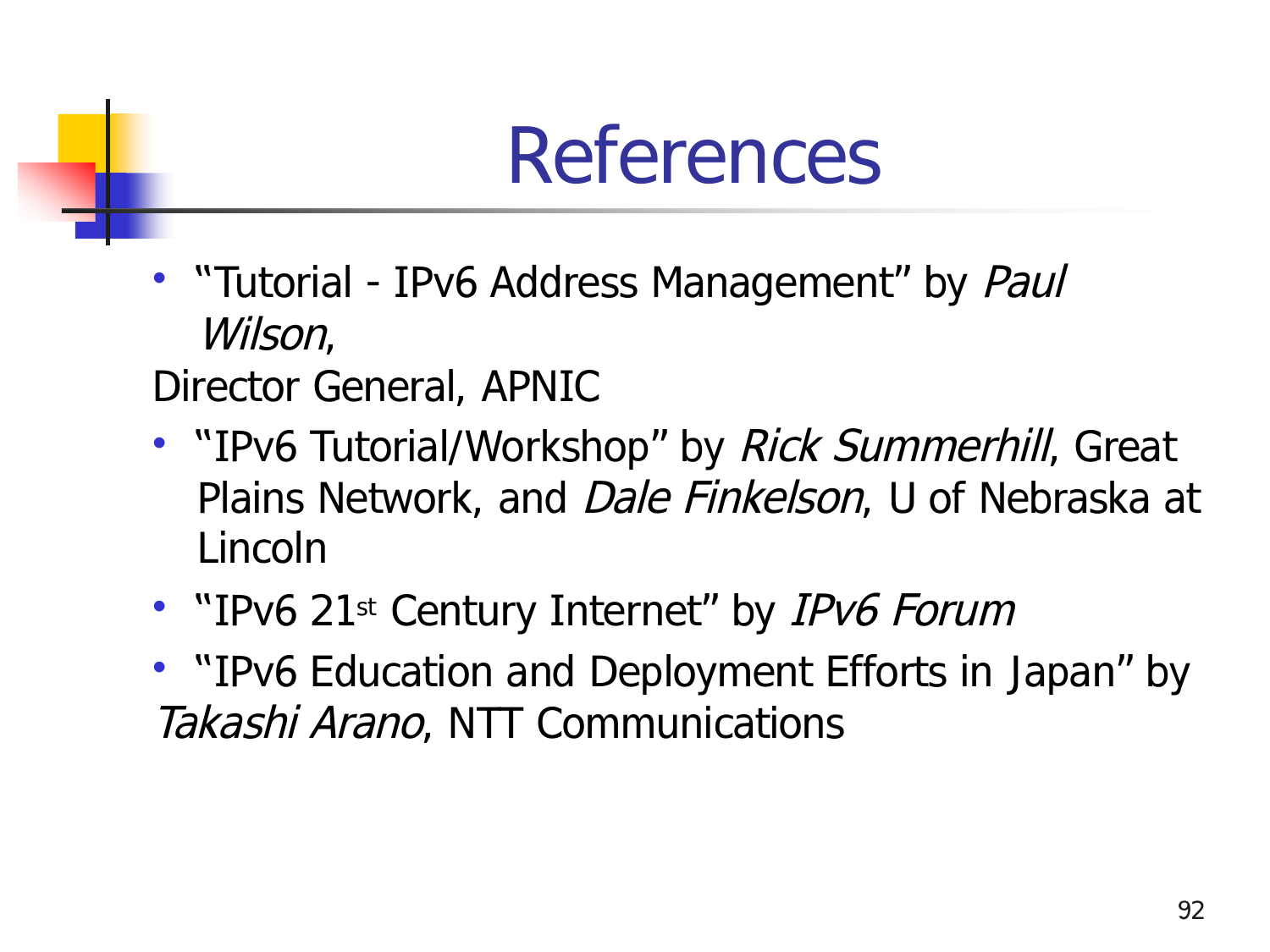

# References
“Tutorial - IPv6 Address Management” by Paul Wilson,
Director General, APNIC
“IPv6 Tutorial/Workshop” by Rick Summerhill, Great  Plains Network, and Dale Finkelson, U of Nebraska at  Lincoln
“IPv6 21st  Century Internet” by IPv6 Forum
“IPv6 Education and Deployment Efforts in Japan” by
Takashi Arano, NTT Communications
92